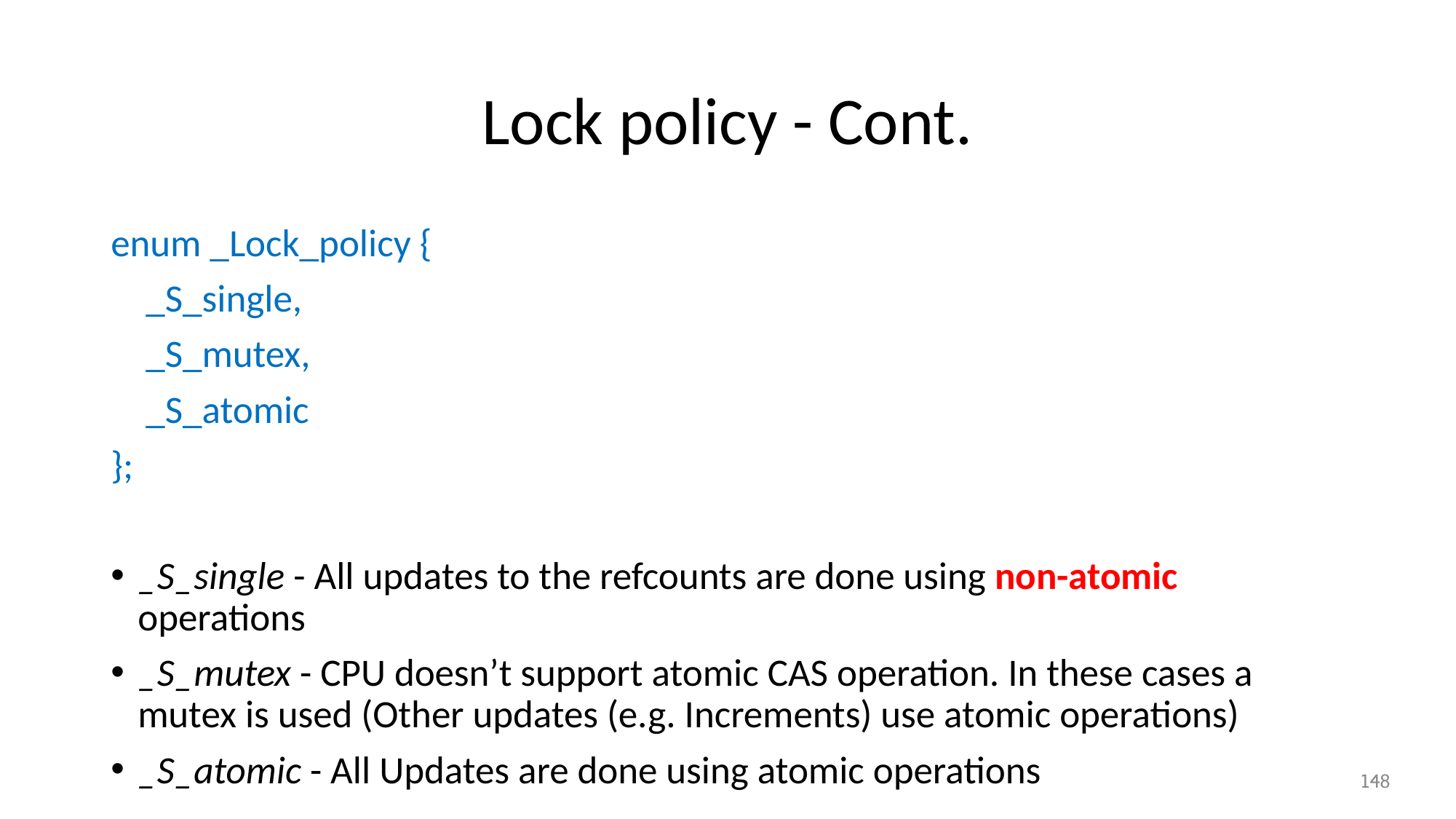

# Lock policy - Cont.
enum _Lock_policy {
    _S_single,
    _S_mutex,
    _S_atomic
};

_S_single - All updates to the refcounts are done using non-atomic operations
_S_mutex - CPU doesn’t support atomic CAS operation. In these cases a mutex is used (Other updates (e.g. Increments) use atomic operations)
_S_atomic - All Updates are done using atomic operations
148